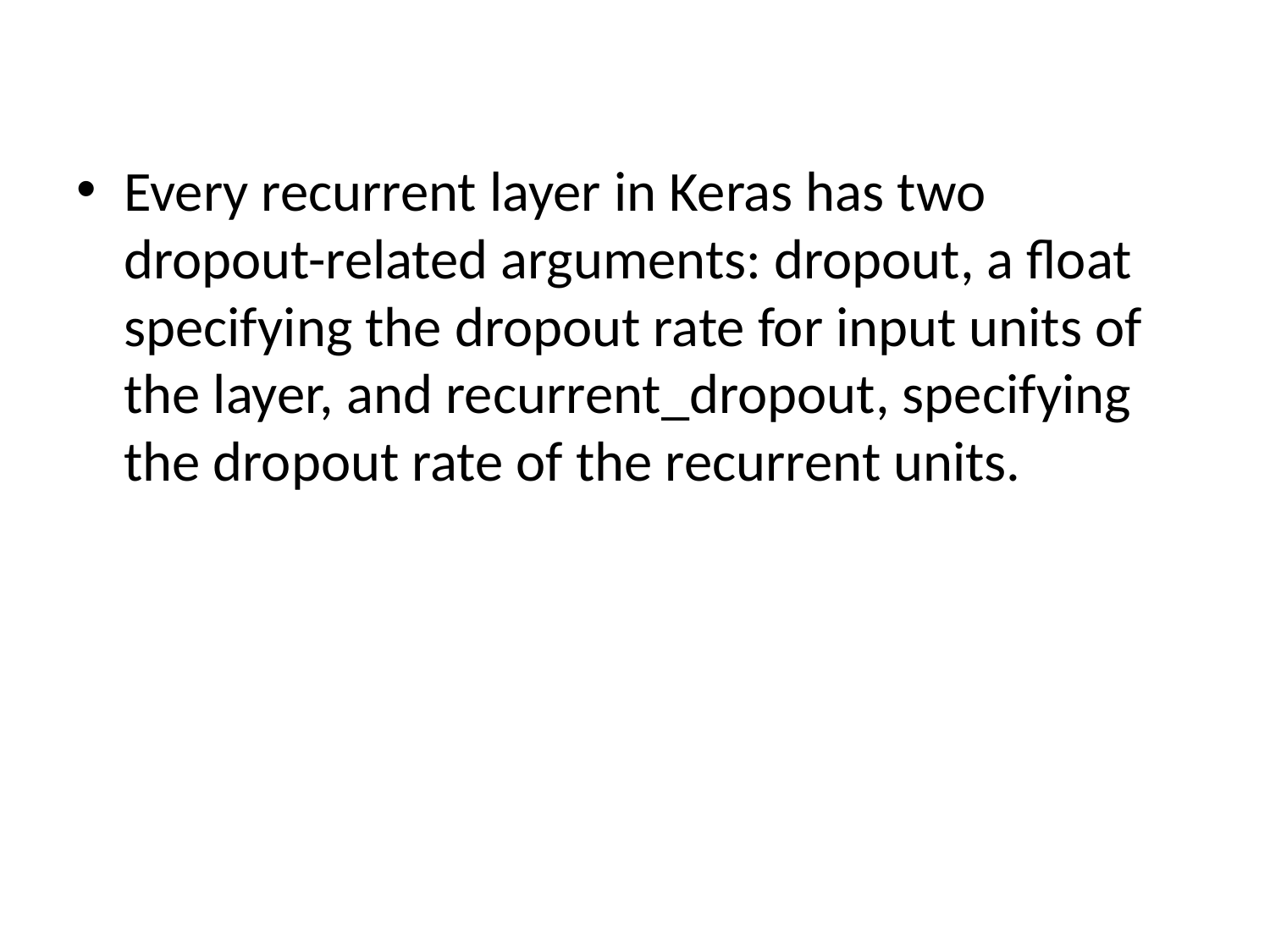

#
Every recurrent layer in Keras has two dropout-related arguments: dropout, a float specifying the dropout rate for input units of the layer, and recurrent_dropout, specifying the dropout rate of the recurrent units.